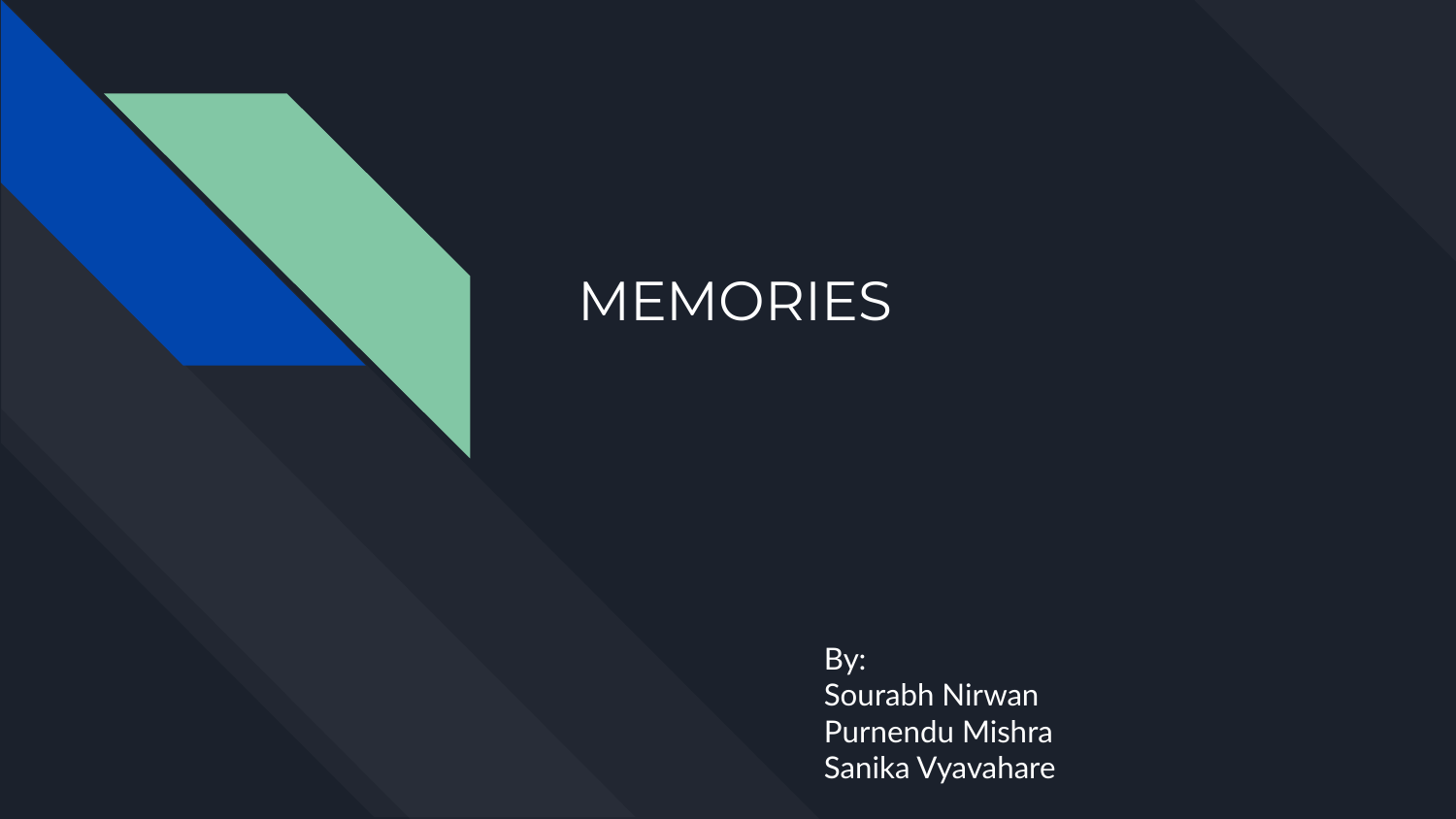

# MEMORIES

By:
Sourabh Nirwan
Purnendu Mishra
Sanika Vyavahare